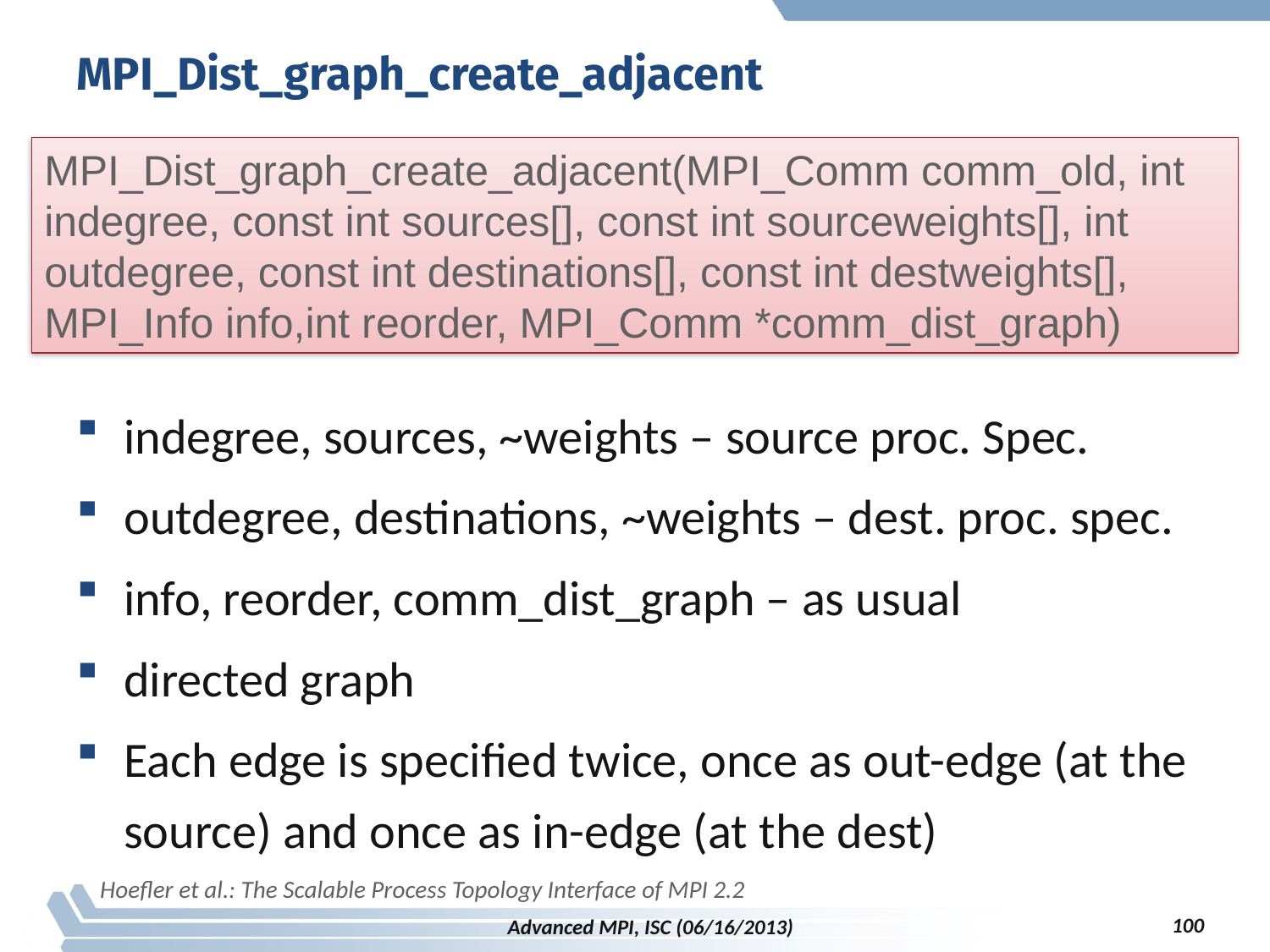

# MPI_Dist_graph_create_adjacent
MPI_Dist_graph_create_adjacent(MPI_Comm comm_old, int indegree, const int sources[], const int sourceweights[], int outdegree, const int destinations[], const int destweights[], MPI_Info info,int reorder, MPI_Comm *comm_dist_graph)

indegree, sources, ~weights – source proc. Spec.
outdegree, destinations, ~weights – dest. proc. spec.
info, reorder, comm_dist_graph – as usual
directed graph
Each edge is specified twice, once as out-edge (at the source) and once as in-edge (at the dest)
Hoefler et al.: The Scalable Process Topology Interface of MPI 2.2
100
Advanced MPI, ISC (06/16/2013)